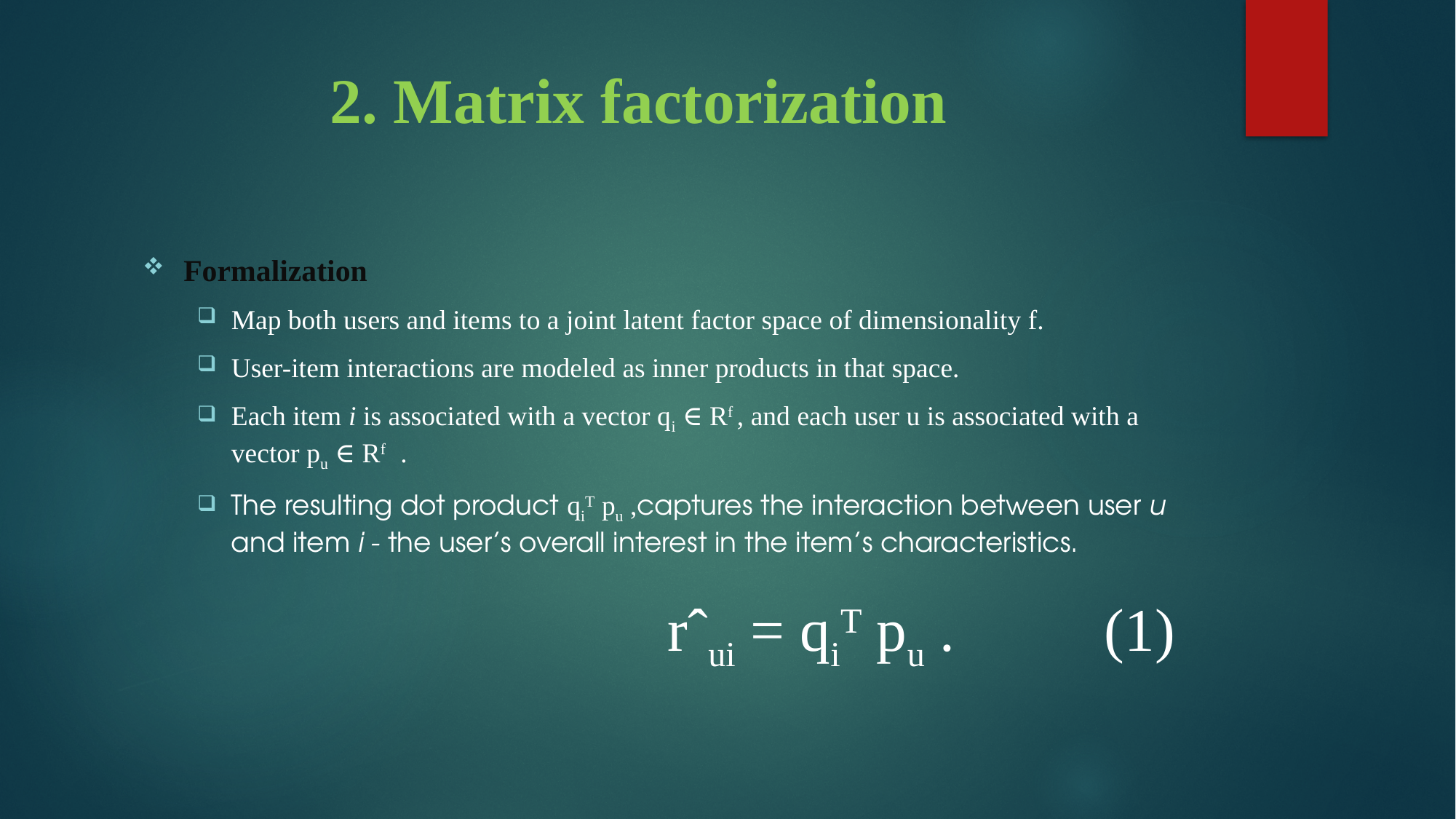

# 2. Matrix factorization
Formalization
Map both users and items to a joint latent factor space of dimensionality f.
User-item interactions are modeled as inner products in that space.
Each item i is associated with a vector qi ∈ Rf , and each user u is associated with a vector pu ∈ Rf   .
The resulting dot product qiT pu ,captures the interaction between user u and item i - the user’s overall interest in the item’s characteristics.
				rˆui = qiT pu .		(1)